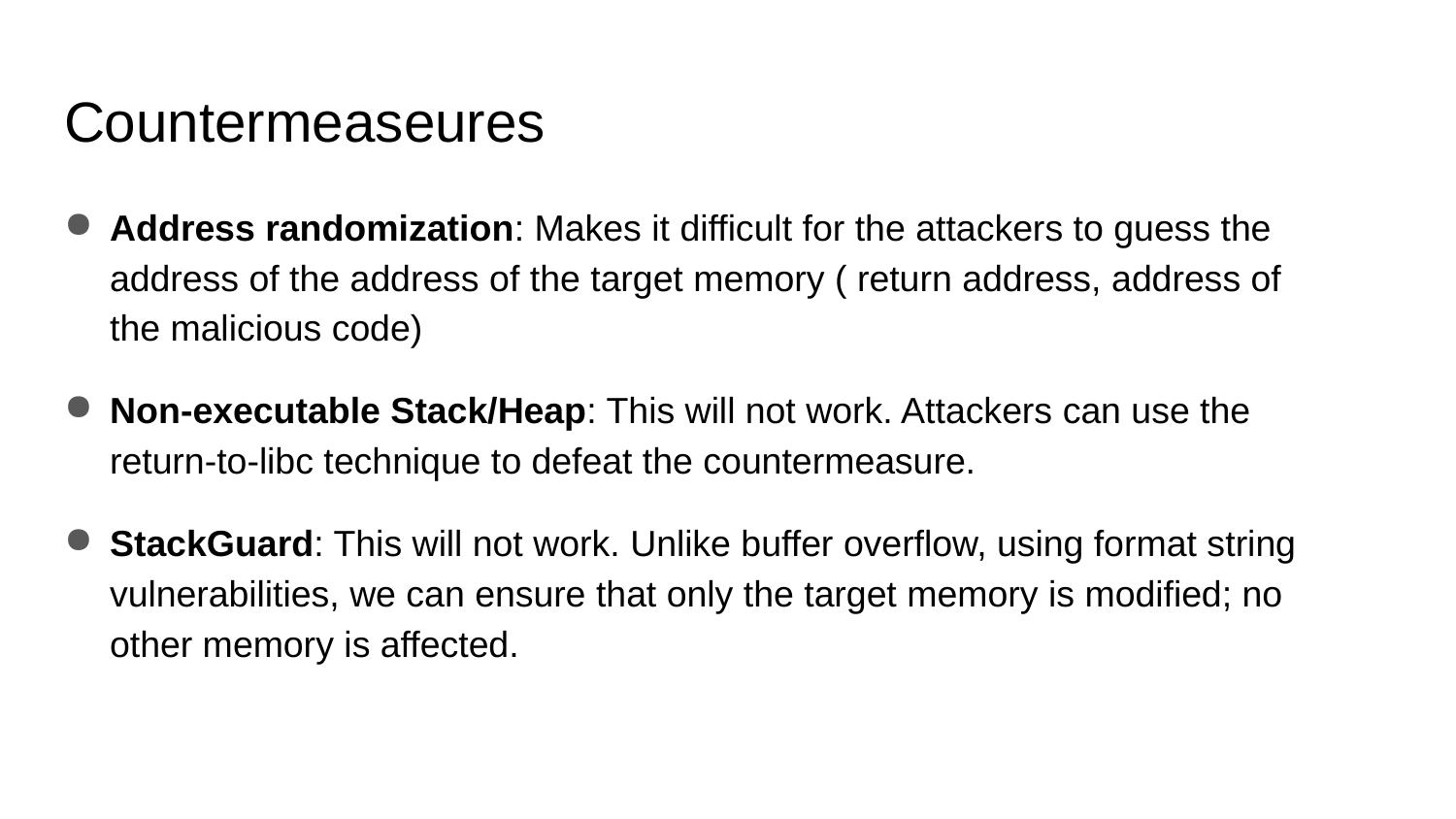

# Countermeaseures
Address randomization: Makes it difficult for the attackers to guess the address of the address of the target memory ( return address, address of the malicious code)
Non-executable Stack/Heap: This will not work. Attackers can use the return-to-libc technique to defeat the countermeasure.
StackGuard: This will not work. Unlike buffer overflow, using format string vulnerabilities, we can ensure that only the target memory is modified; no other memory is affected.